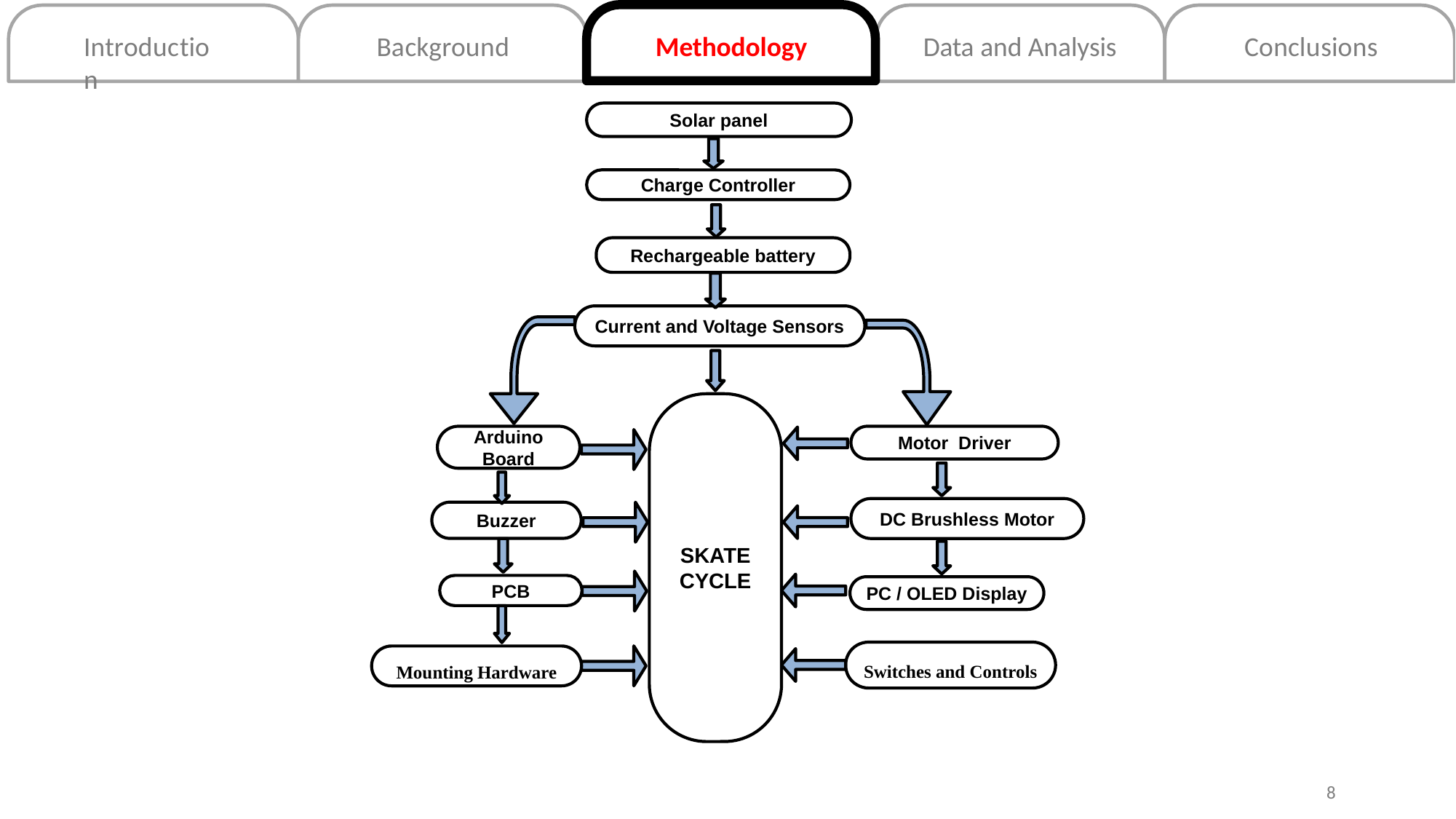

Introduction
Background
Methodology
Data and Analysis
Conclusions
Solar panel

Charge Controller

Rechargeable battery

Current and Voltage Sensors

SKATE
CYCLE
Arduino Board
Motor  Driver

DC Brushless Motor
Buzzer

PCB
PC / OLED Display

Switches and Controls

Mounting Hardware

8
Mounting Hardware
Switches and Controls